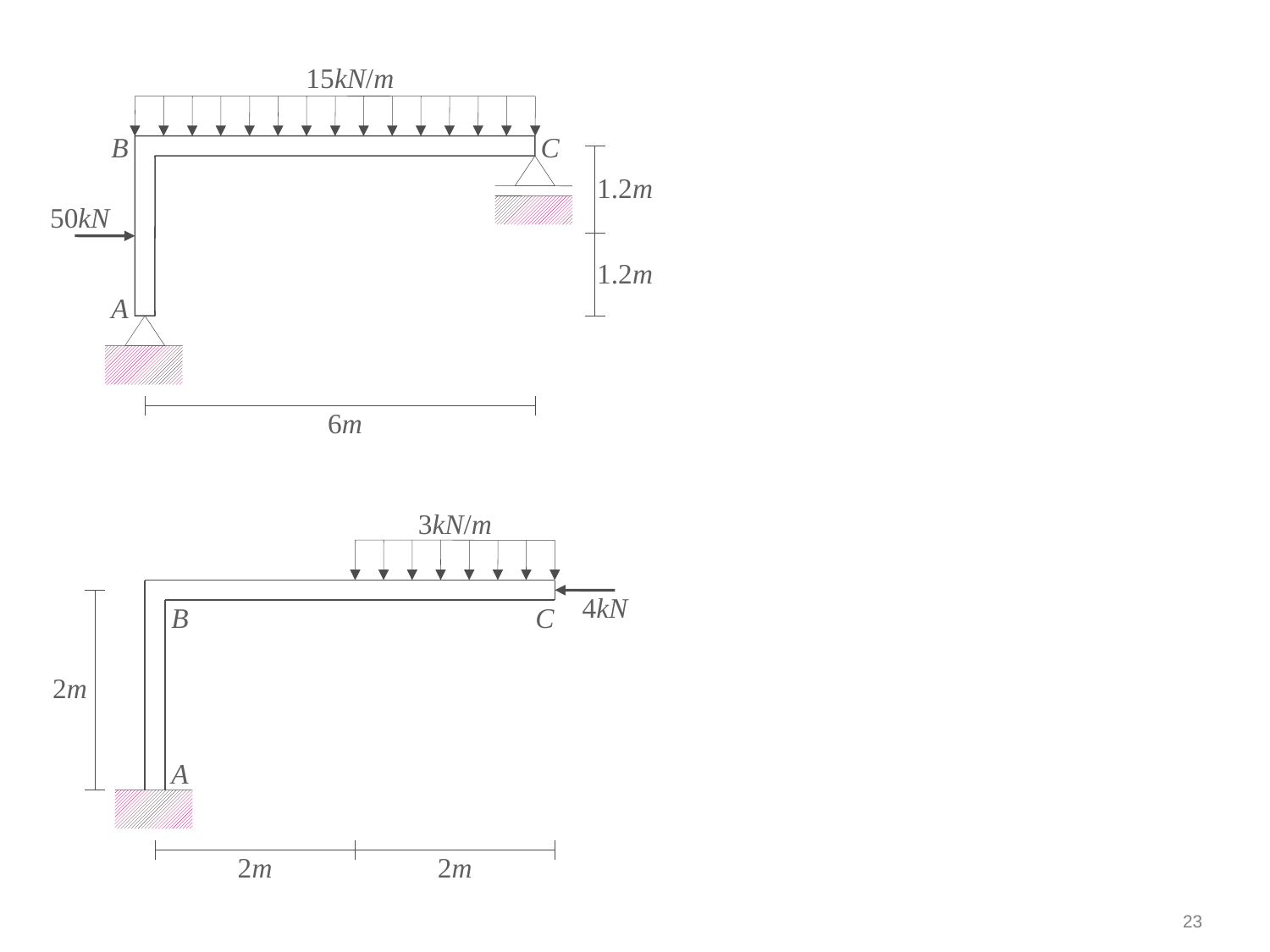

15kN/m
B
C

1.2m
50kN
1.2m
A

6m
3kN/m
4kN
B
C
2m
A

2m
2m